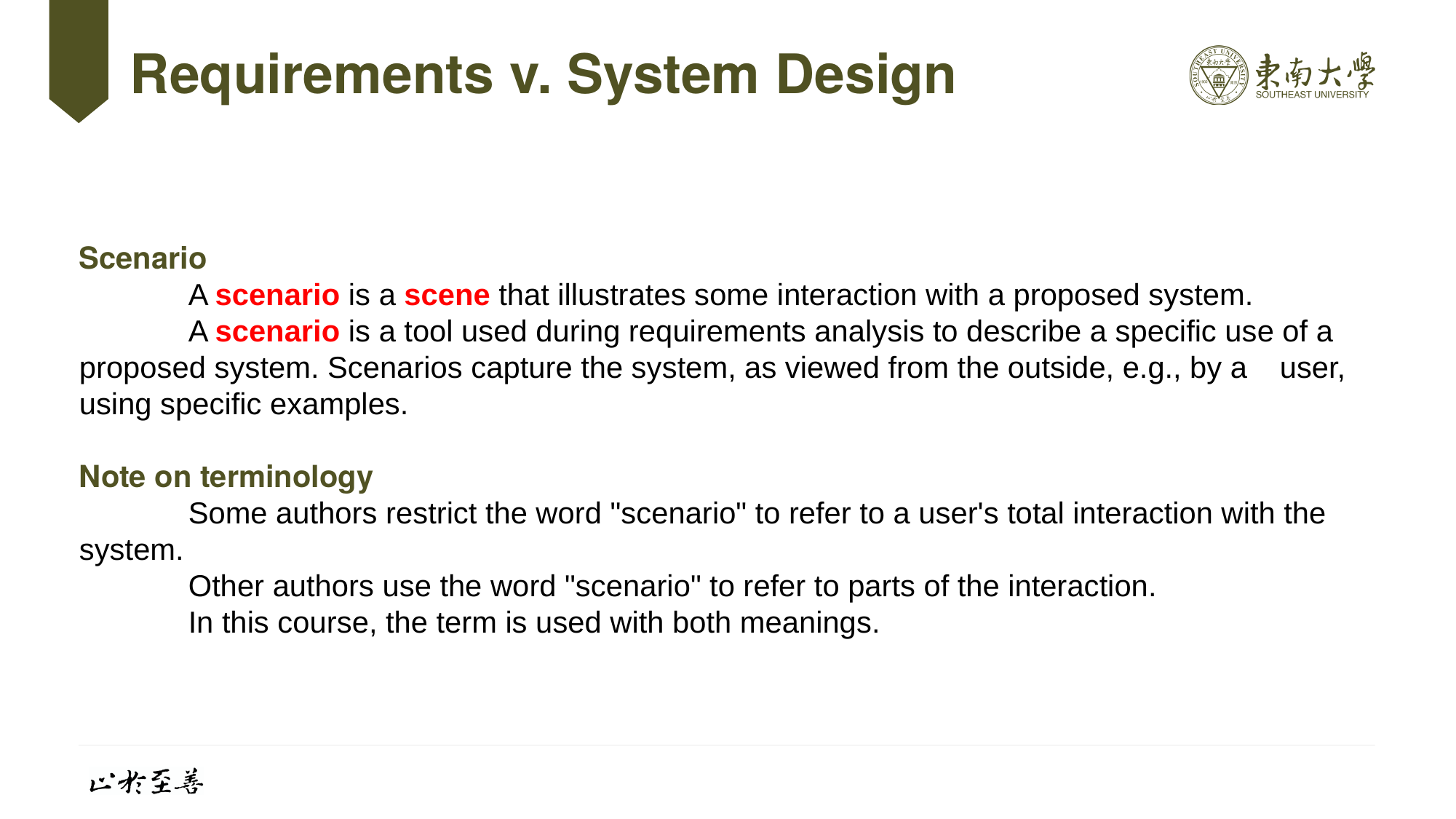

# Requirements v. System Design
Scenario
	A scenario is a scene that illustrates some interaction with a proposed system.
	A scenario is a tool used during requirements analysis to describe a specific use of a 	proposed system. Scenarios capture the system, as viewed from the outside, e.g., by a 	user, using specific examples.

Note on terminology
	Some authors restrict the word "scenario" to refer to a user's total interaction with the 	system.
	Other authors use the word "scenario" to refer to parts of the interaction.
	In this course, the term is used with both meanings.
36